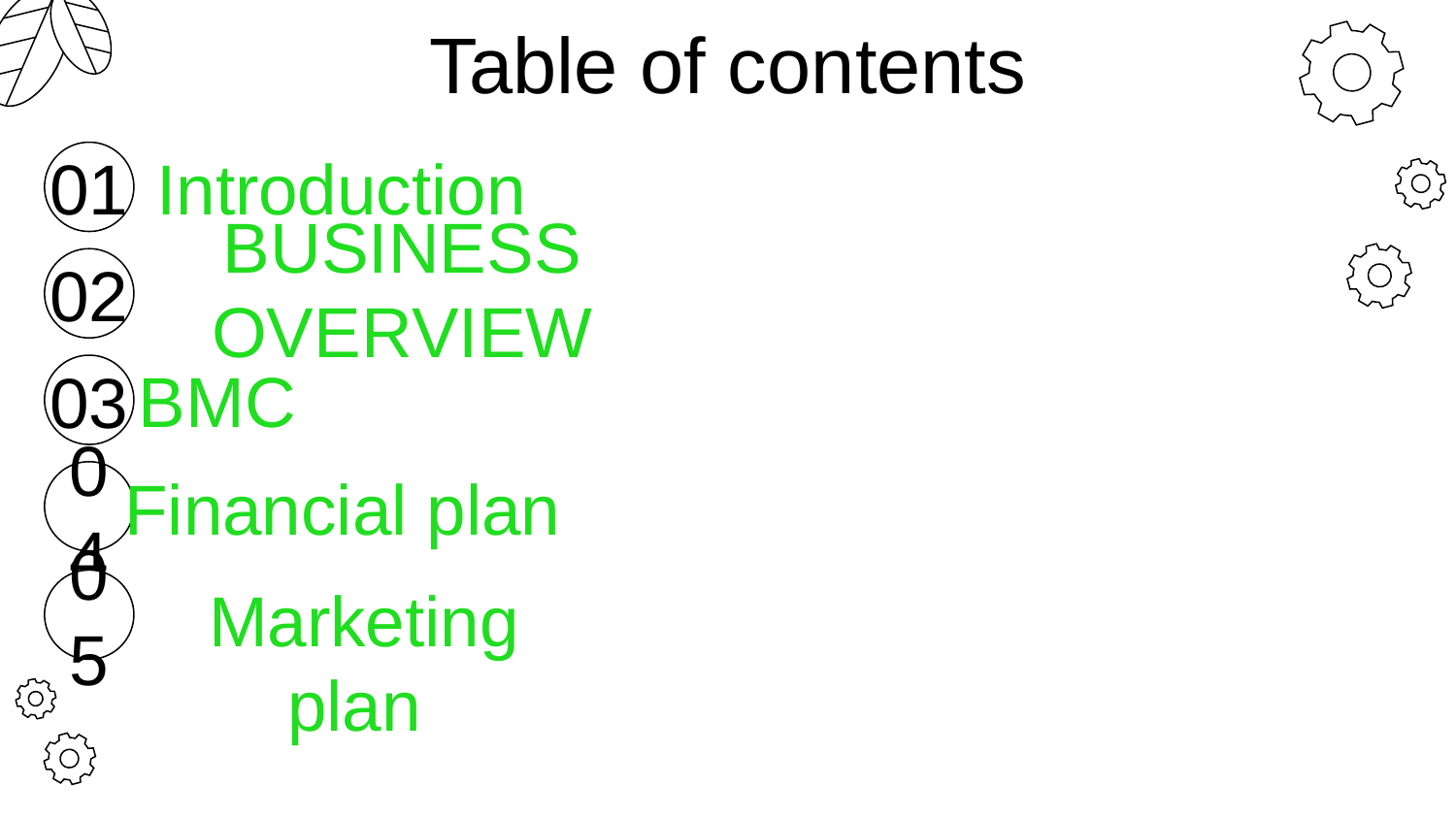

Table of contents

Introduction
01
BUSINESS OVERVIEW

02
BMC

03
Financial plan

04
Marketing plan

05